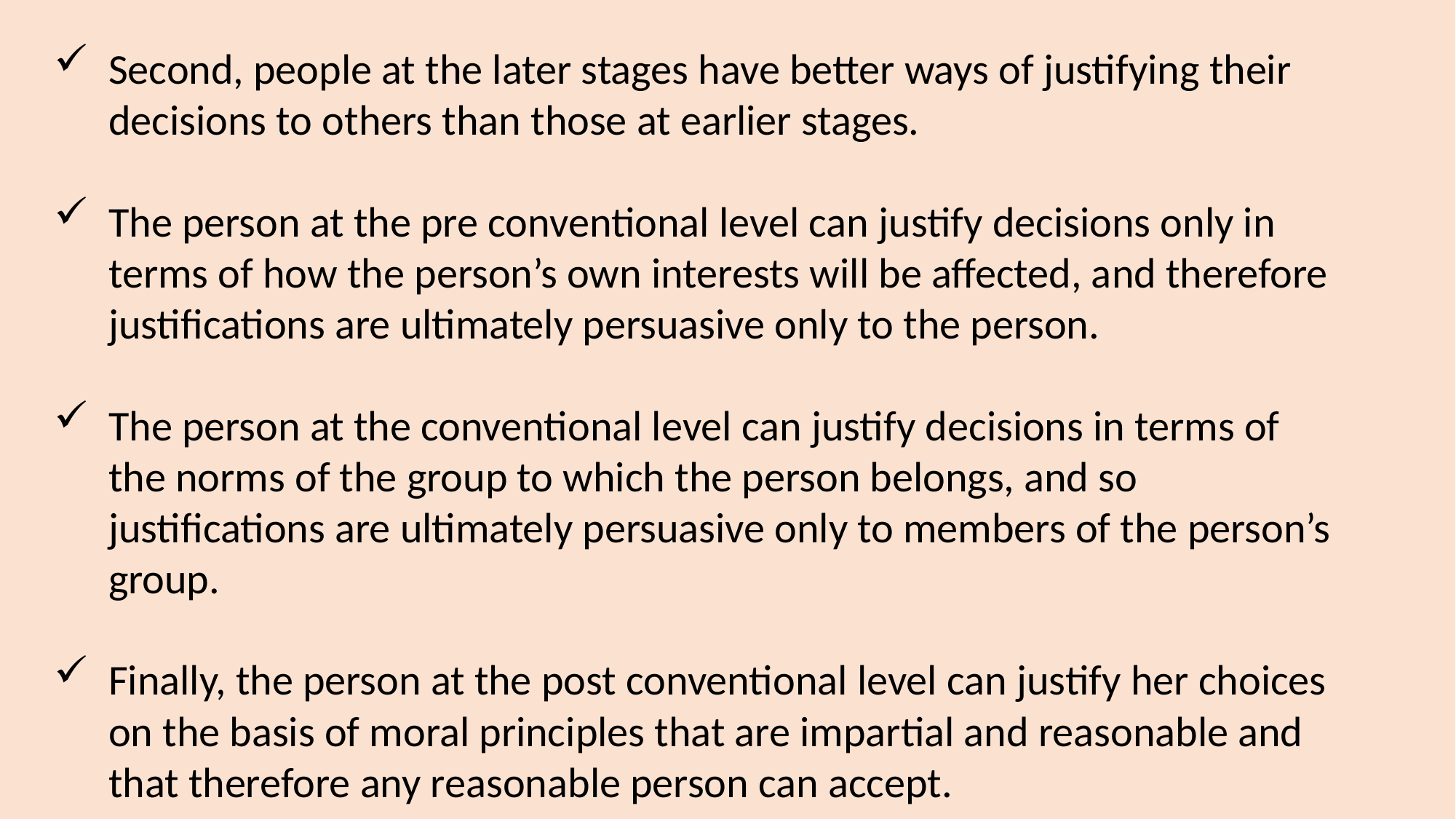

Second, people at the later stages have better ways of justifying their decisions to others than those at earlier stages.

The person at the pre conventional level can justify decisions only in terms of how the person’s own interests will be affected, and therefore justifications are ultimately persuasive only to the person.

The person at the conventional level can justify decisions in terms of the norms of the group to which the person belongs, and so justifications are ultimately persuasive only to members of the person’s group.

Finally, the person at the post conventional level can justify her choices on the basis of moral principles that are impartial and reasonable and that therefore any reasonable person can accept.